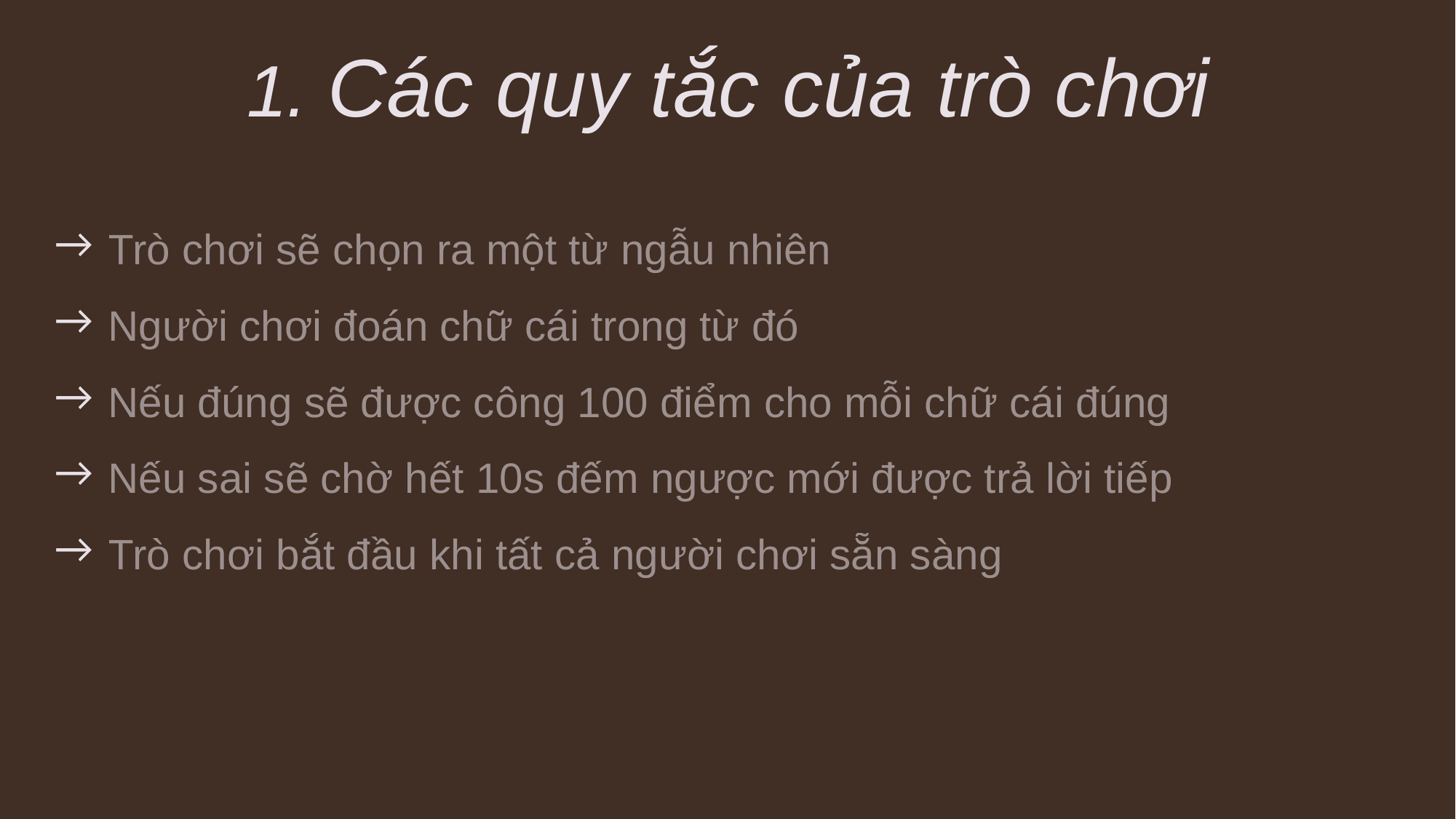

# 1. Các quy tắc của trò chơi
Trò chơi sẽ chọn ra một từ ngẫu nhiên
Người chơi đoán chữ cái trong từ đó
Nếu đúng sẽ được công 100 điểm cho mỗi chữ cái đúng
Nếu sai sẽ chờ hết 10s đếm ngược mới được trả lời tiếp
Trò chơi bắt đầu khi tất cả người chơi sẵn sàng